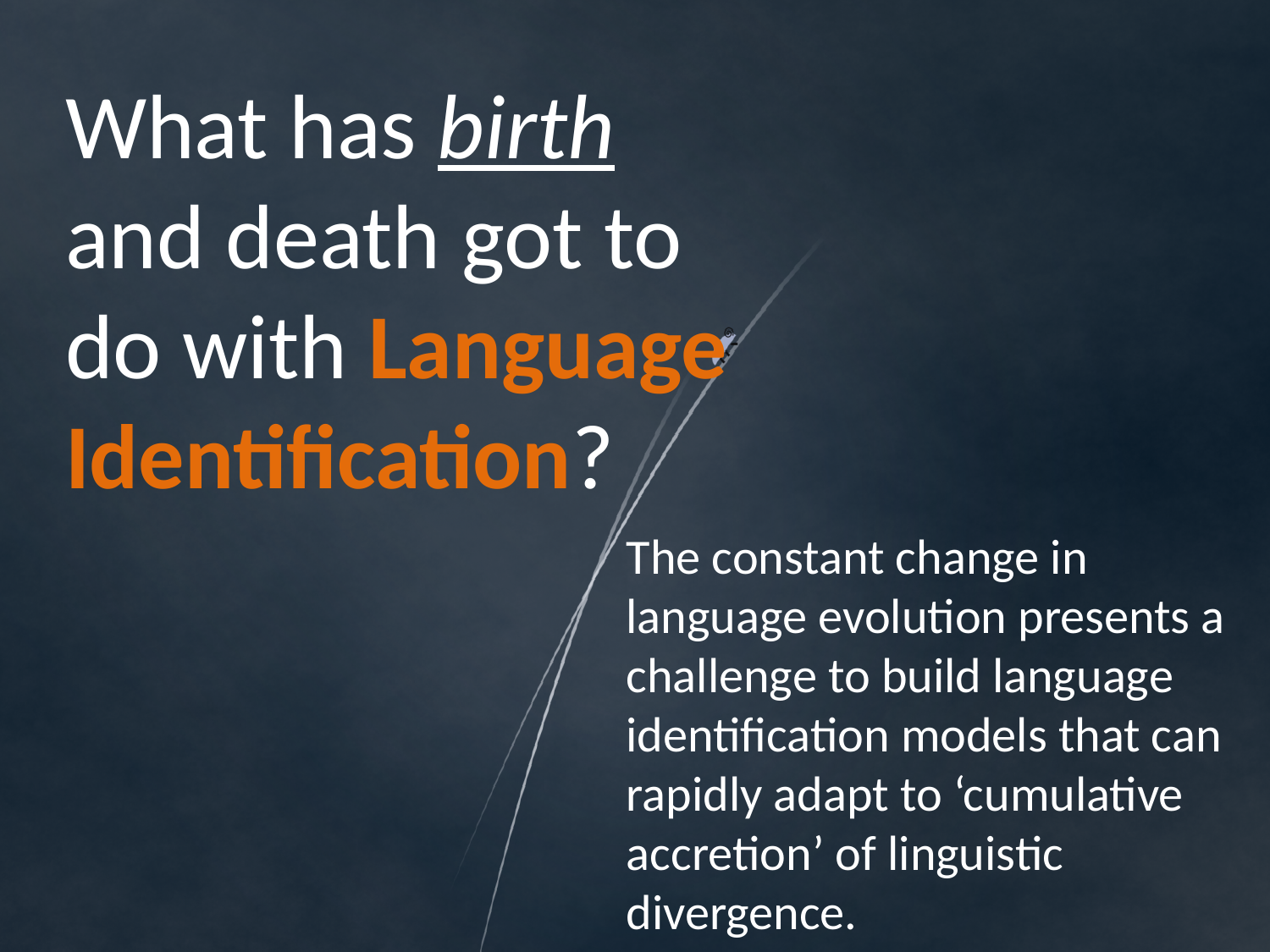

What has birth and death got to do with Language Identification?
The constant change in language evolution presents a challenge to build language identification models that can rapidly adapt to ‘cumulative accretion’ of linguistic divergence.